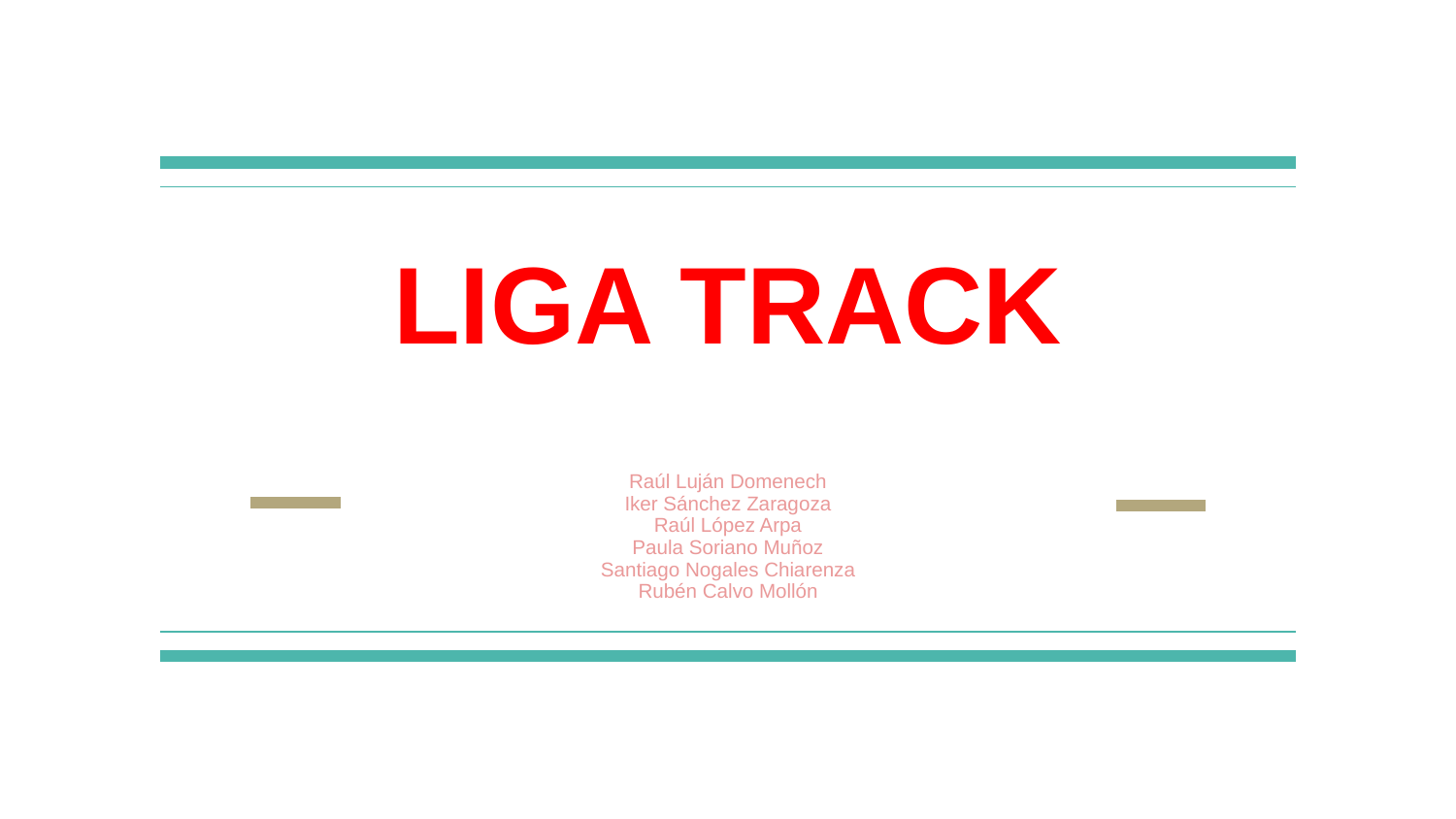

# LIGA TRACK
Raúl Luján Domenech
Iker Sánchez Zaragoza
Raúl López Arpa
Paula Soriano Muñoz
Santiago Nogales Chiarenza
Rubén Calvo Mollón